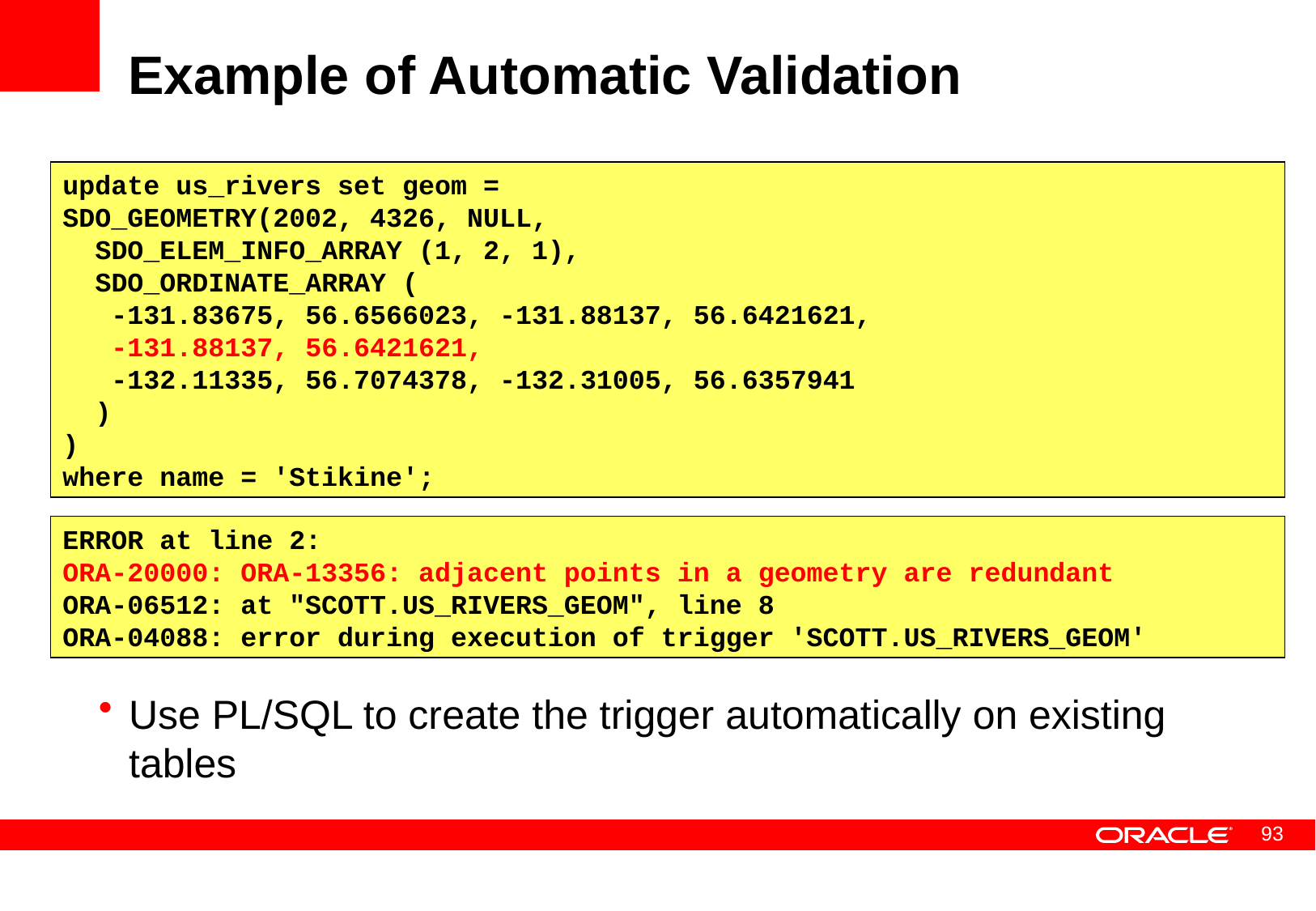

# Example of Automatic Validation
update us_rivers set geom =
SDO_GEOMETRY(2002, 4326, NULL,
  SDO_ELEM_INFO_ARRAY (1, 2, 1),
  SDO_ORDINATE_ARRAY (
   -131.83675, 56.6566023, -131.88137, 56.6421621,
   -131.88137, 56.6421621,
   -132.11335, 56.7074378, -132.31005, 56.6357941
  )
)
where name = 'Stikine';
ERROR at line 2:
ORA-20000: ORA-13356: adjacent points in a geometry are redundant
ORA-06512: at "SCOTT.US_RIVERS_GEOM", line 8
ORA-04088: error during execution of trigger 'SCOTT.US_RIVERS_GEOM'
Use PL/SQL to create the trigger automatically on existing tables